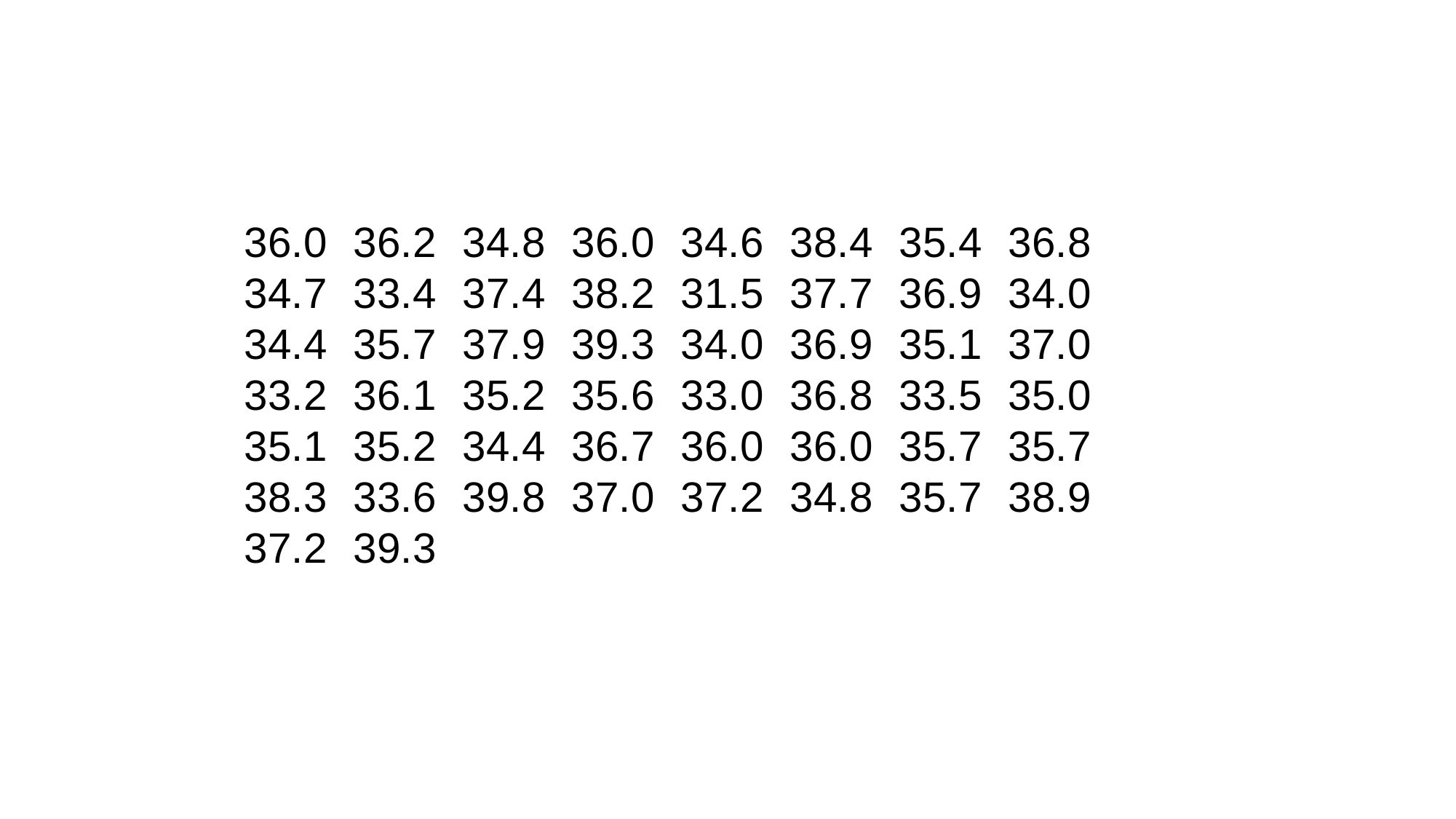

36.0	36.2	34.8	36.0	34.6	38.4	35.4	36.8
34.7	33.4	37.4	38.2	31.5	37.7	36.9	34.0
34.4	35.7	37.9	39.3	34.0	36.9	35.1	37.0
33.2	36.1	35.2	35.6	33.0	36.8	33.5	35.0
35.1	35.2	34.4	36.7	36.0	36.0	35.7	35.7
38.3	33.6	39.8	37.0	37.2	34.8	35.7	38.9
37.2	39.3